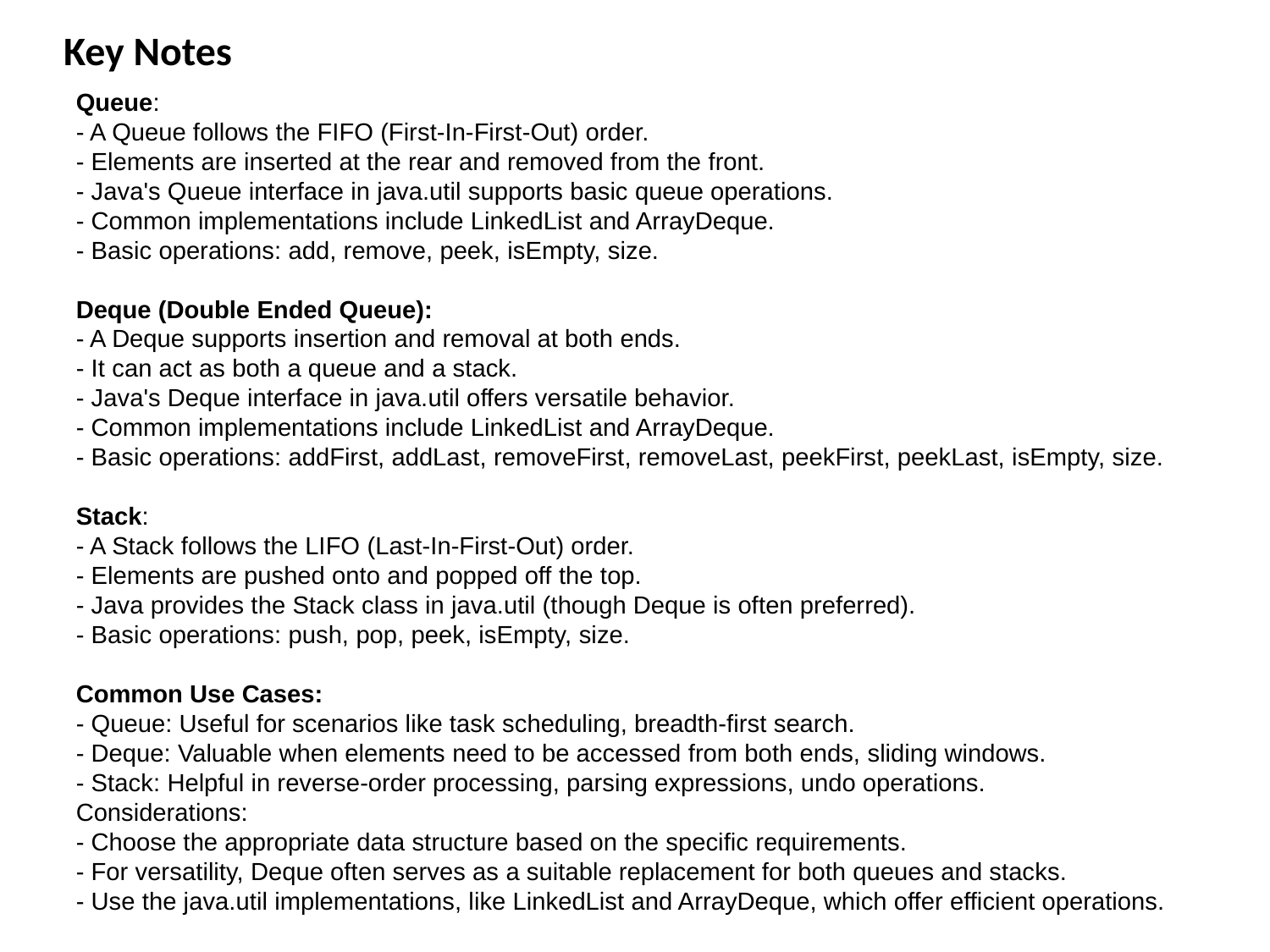

# Key Notes
Queue:
- A Queue follows the FIFO (First-In-First-Out) order.
- Elements are inserted at the rear and removed from the front.
- Java's Queue interface in java.util supports basic queue operations.
- Common implementations include LinkedList and ArrayDeque.
- Basic operations: add, remove, peek, isEmpty, size.

Deque (Double Ended Queue):
- A Deque supports insertion and removal at both ends.
- It can act as both a queue and a stack.
- Java's Deque interface in java.util offers versatile behavior.
- Common implementations include LinkedList and ArrayDeque.
- Basic operations: addFirst, addLast, removeFirst, removeLast, peekFirst, peekLast, isEmpty, size.

Stack:
- A Stack follows the LIFO (Last-In-First-Out) order.
- Elements are pushed onto and popped off the top.
- Java provides the Stack class in java.util (though Deque is often preferred).
- Basic operations: push, pop, peek, isEmpty, size.

Common Use Cases:
- Queue: Useful for scenarios like task scheduling, breadth-first search.
- Deque: Valuable when elements need to be accessed from both ends, sliding windows.
- Stack: Helpful in reverse-order processing, parsing expressions, undo operations.
Considerations:
- Choose the appropriate data structure based on the specific requirements.
- For versatility, Deque often serves as a suitable replacement for both queues and stacks.
- Use the java.util implementations, like LinkedList and ArrayDeque, which offer efficient operations.